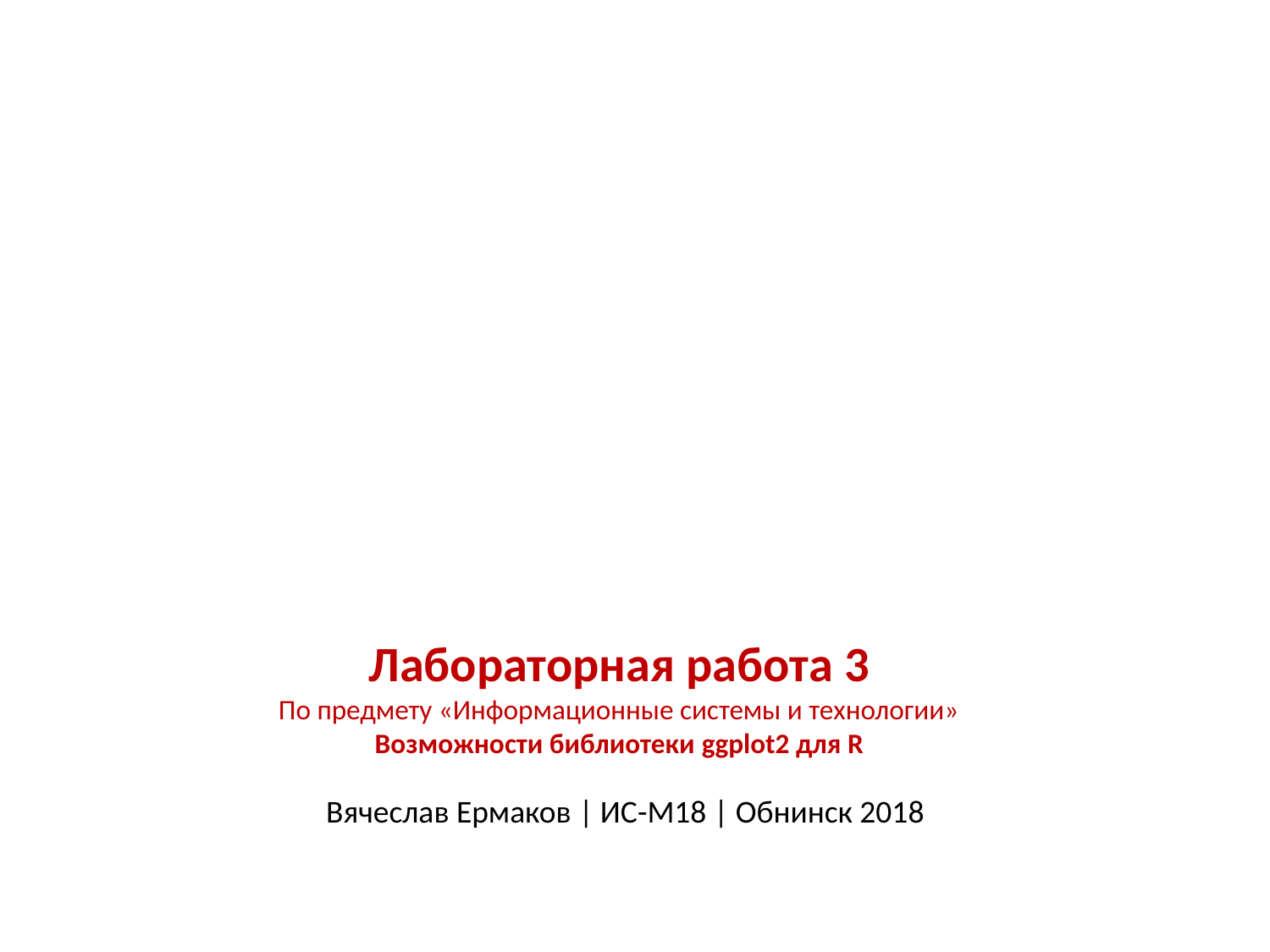

Лабораторная работа 3
По предмету «Информационные системы и технологии»
Возможности библиотеки ggplot2 для R
Вячеслав Ермаков | ИС-М18 | Обнинск 2018